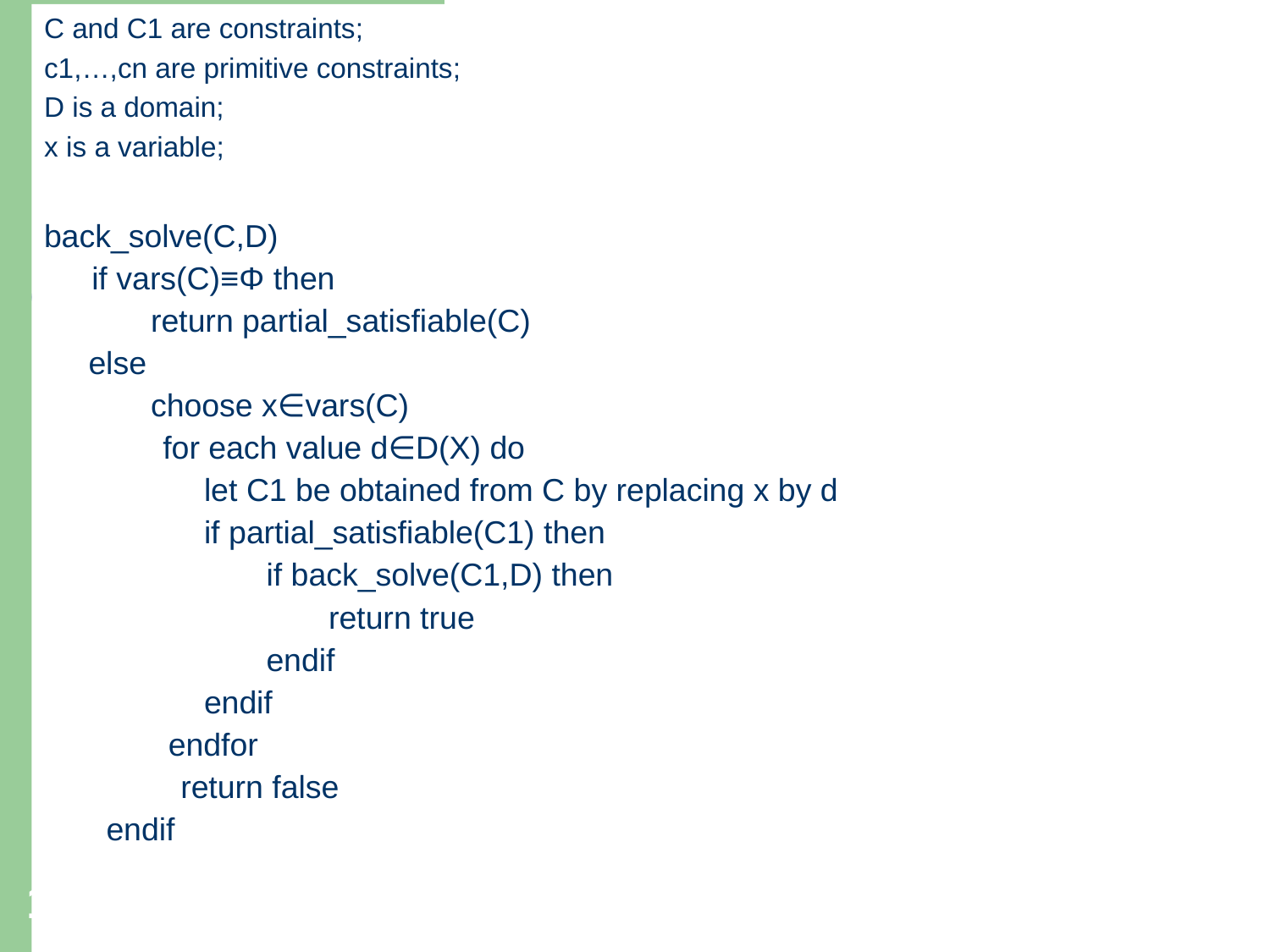

C and C1 are constraints;
c1,…,cn are primitive constraints;
D is a domain;
x is a variable;

back_solve(C,D)
	if vars(C)≡Φ then
            return partial_satisfiable(C)
     else
            choose x∈vars(C)
	        for each value d∈D(X) do
                  let C1 be obtained from C by replacing x by d
                  if partial_satisfiable(C1) then
                         if back_solve(C1,D) then
                                return true
                         endif
                  endif
              endfor
	          return false
       endif
15
2023/6/15
Simplification of Constraint